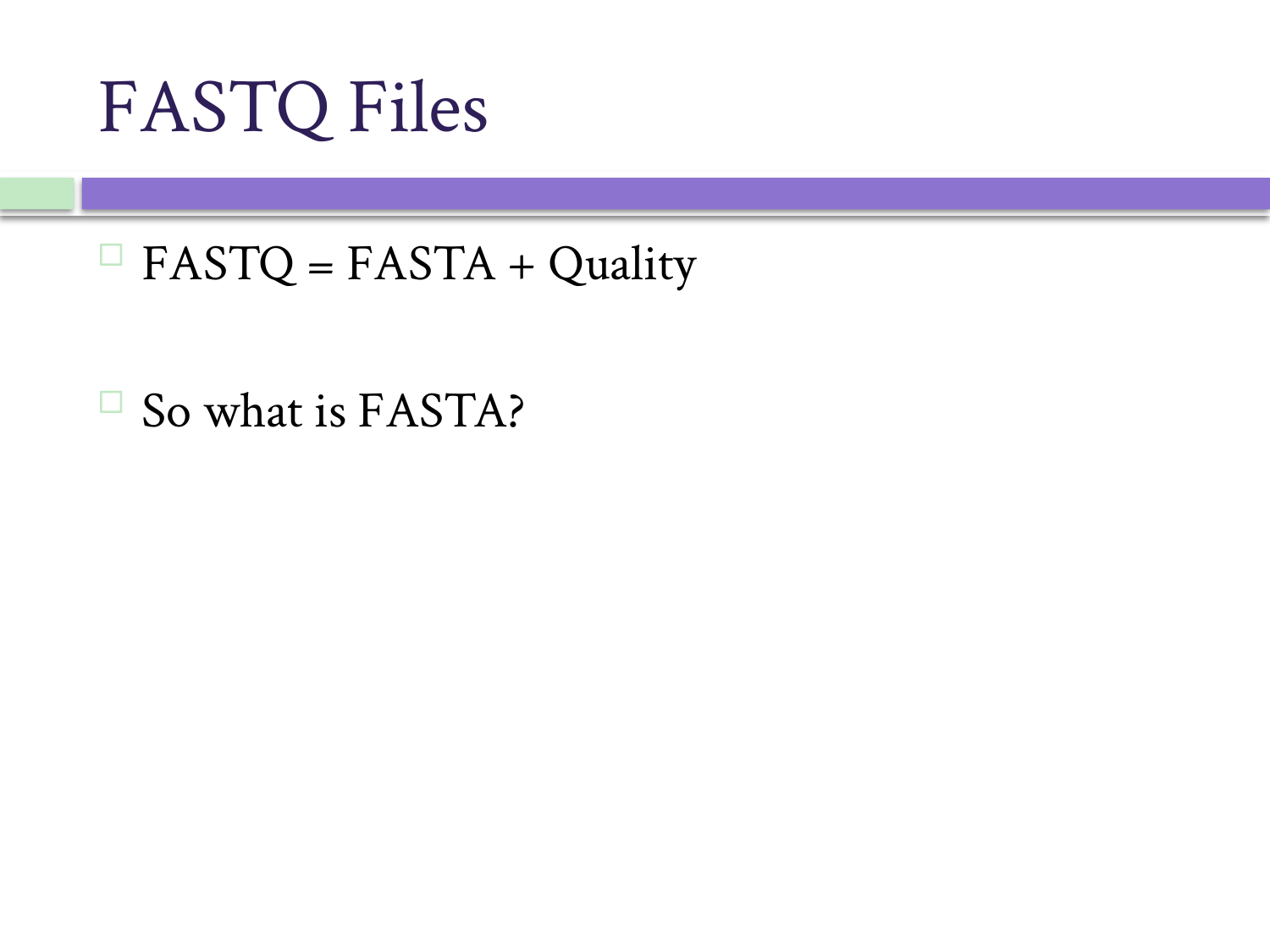

# FASTQ Files
FASTQ = FASTA + Quality

So what is FASTA?